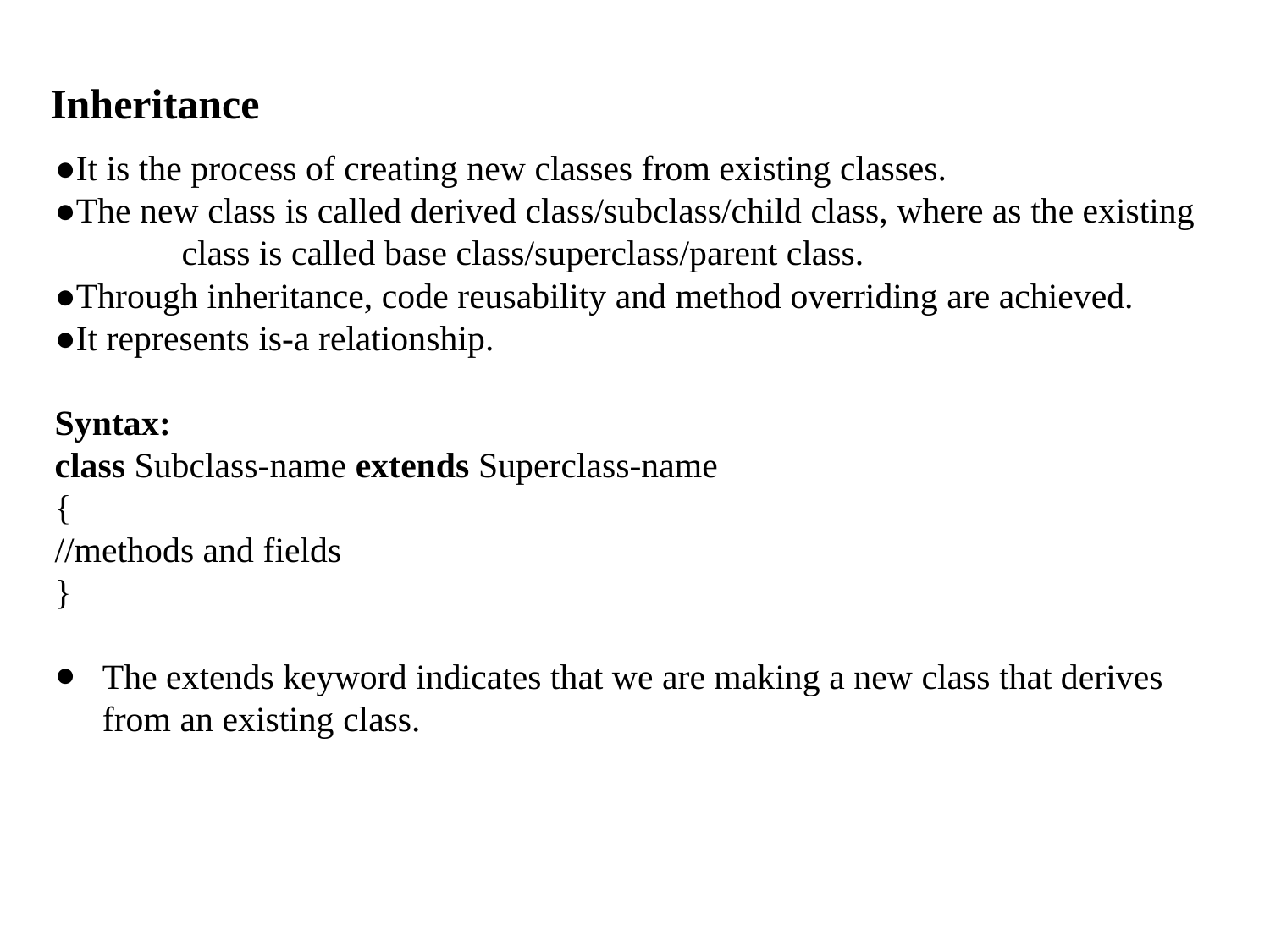

Inheritance
●It is the process of creating new classes from existing classes.
●The new class is called derived class/subclass/child class, where as the existing     	class is called base class/superclass/parent class.
●Through inheritance, code reusability and method overriding are achieved.
●It represents is-a relationship.

Syntax:
class Subclass-name extends Superclass-name
{
//methods and fields
}

The extends keyword indicates that we are making a new class that derives from an existing class.